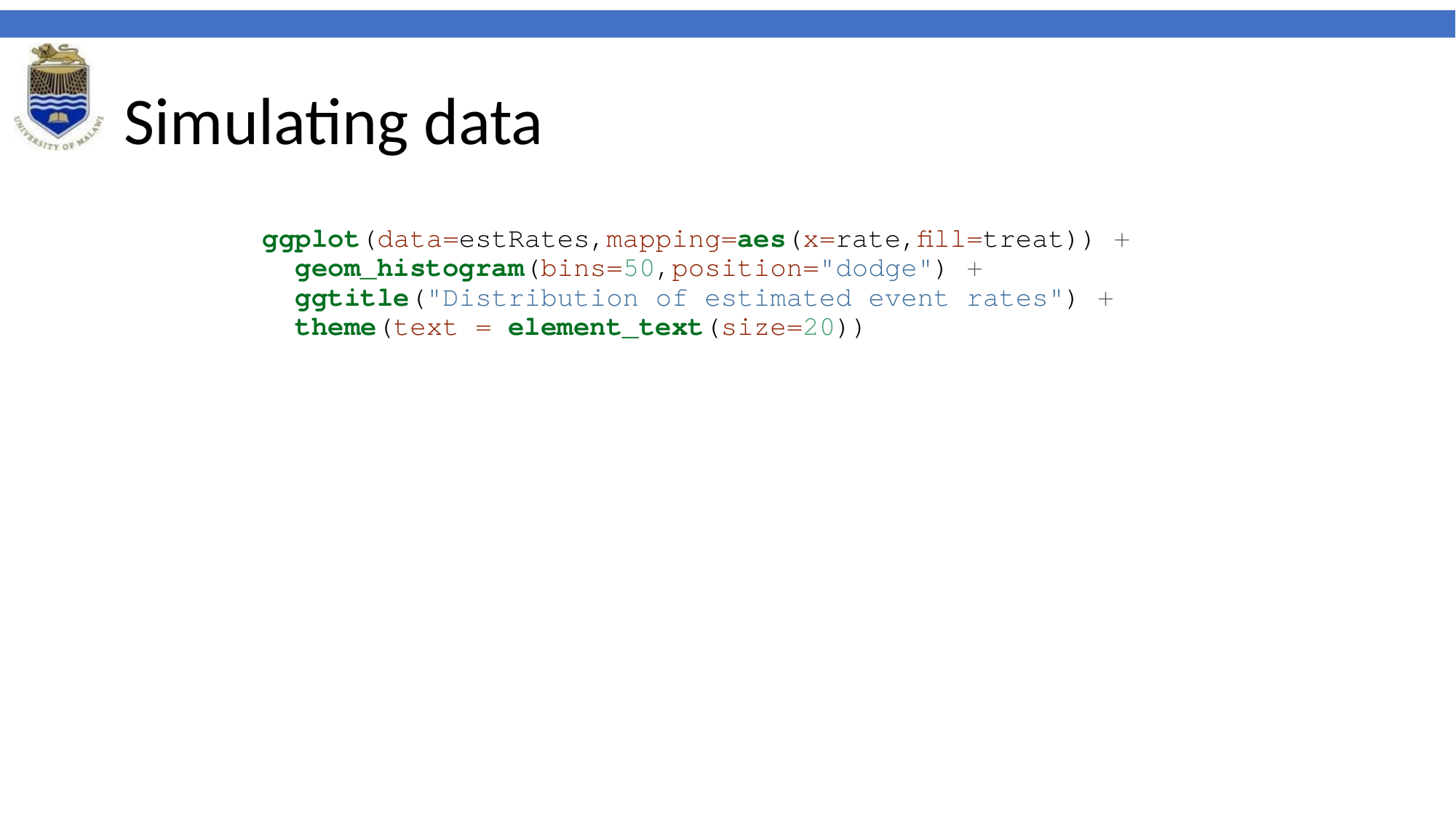

# Simulating data
ggplot(data=estRates,mapping=aes(x=rate,fill=treat)) +
  geom_histogram(bins=50,position="dodge") +
  ggtitle("Distribution of estimated event rates") +
  theme(text = element_text(size=20))